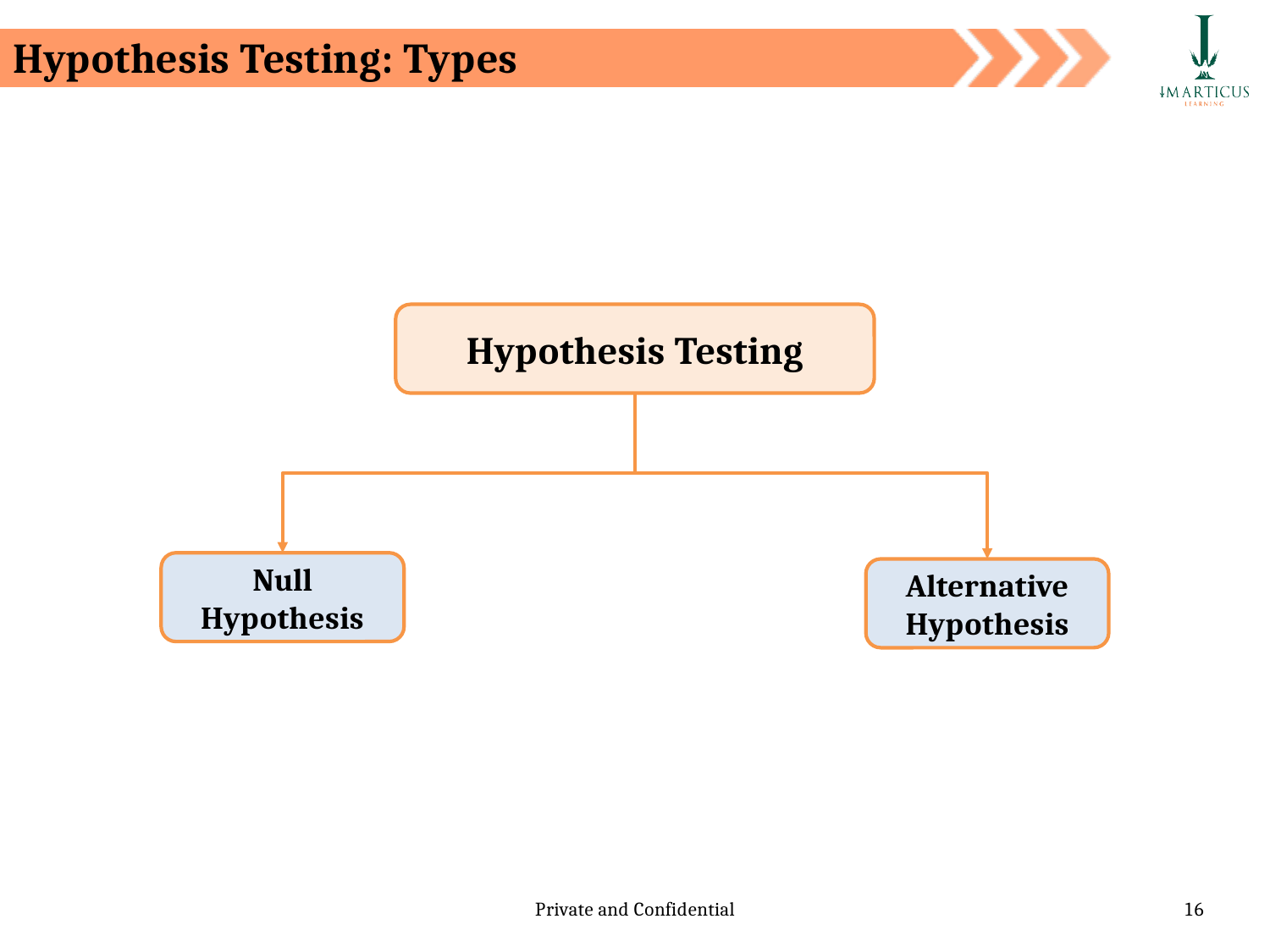

# Hypothesis Testing: Types
Hypothesis Testing
Null Hypothesis
Alternative Hypothesis